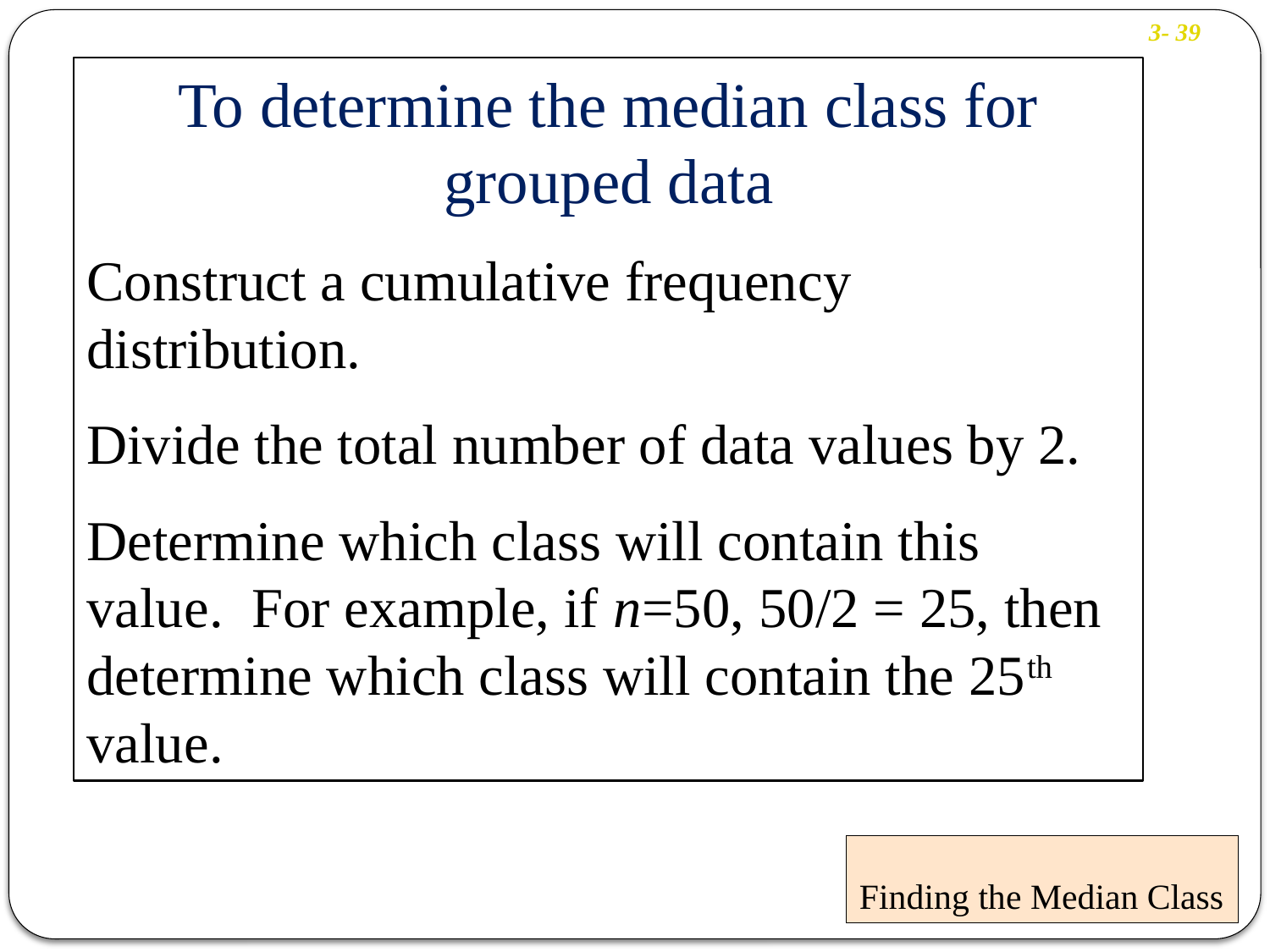

3- 39
To determine the median class for grouped data
Construct a cumulative frequency distribution.
Divide the total number of data values by 2.
Determine which class will contain this value.  For example, if n=50, 50/2 = 25, then determine which class will contain the 25th value.
# Finding the Median Class